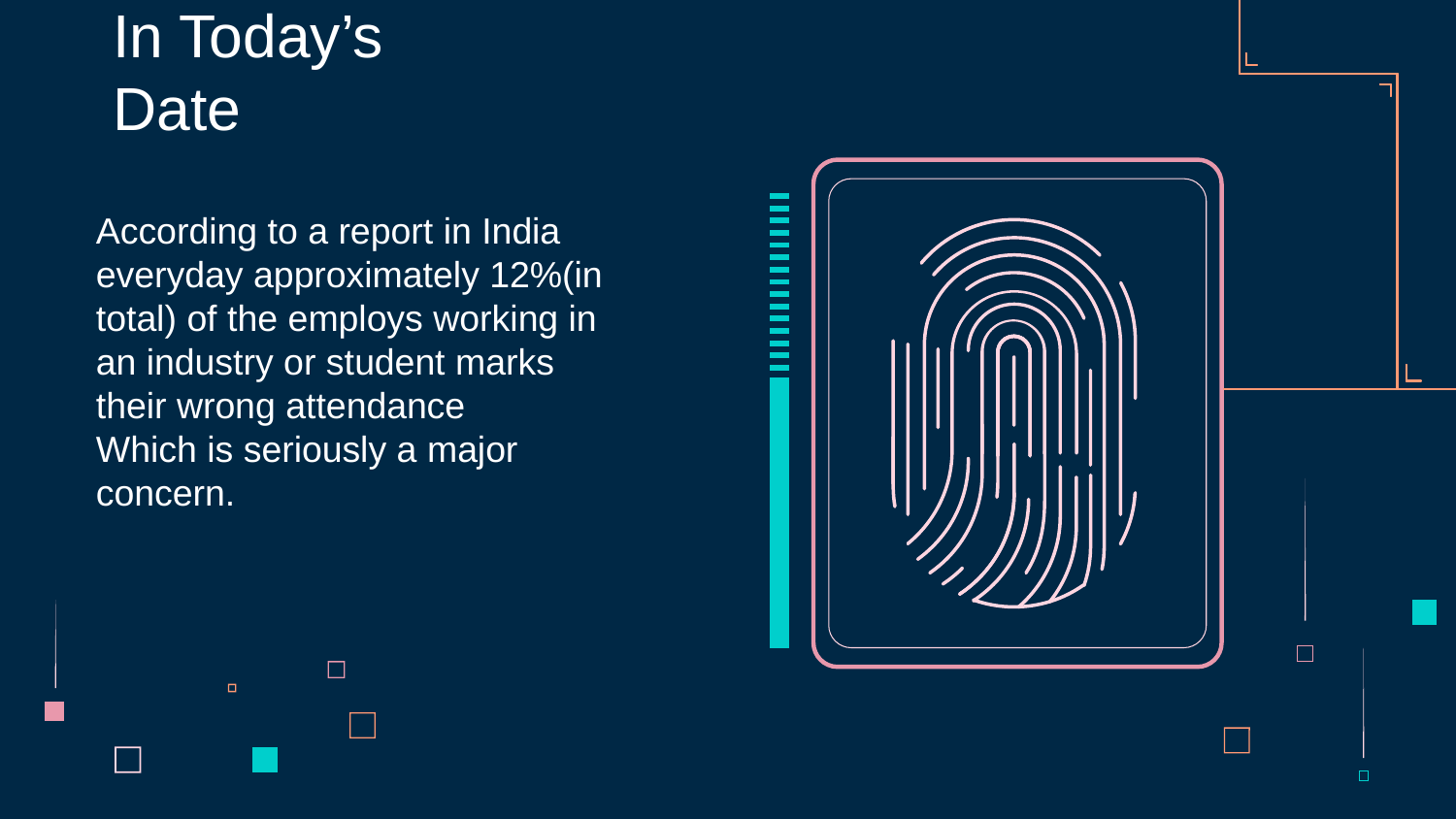

# In Today’s Date

According to a report in India everyday approximately 12%(in total) of the employs working in an industry or student marks their wrong attendance
Which is seriously a major concern.